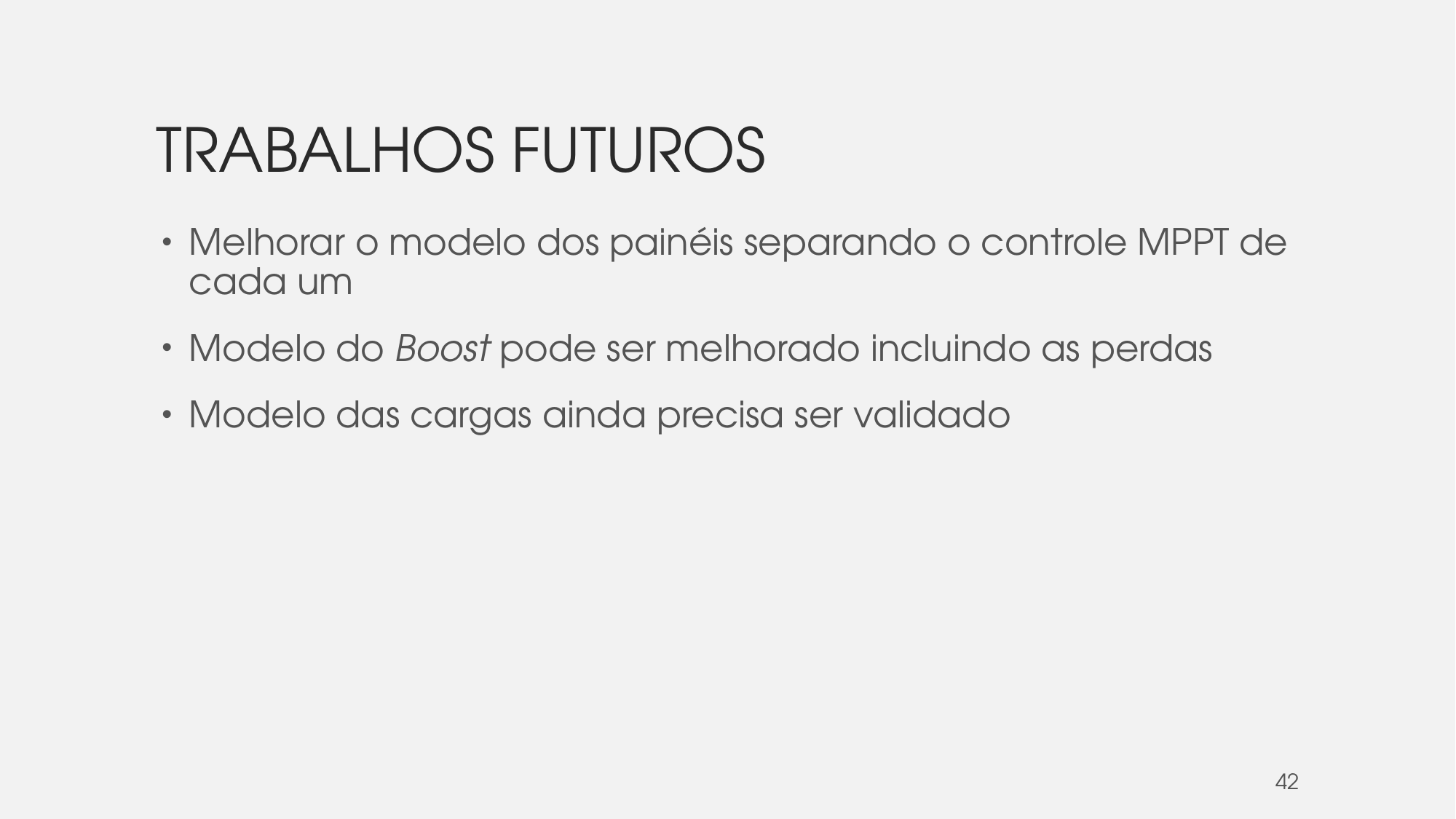

# Trabalhos futuros
Melhorar o modelo dos painéis separando o controle MPPT de cada um
Modelo do Boost pode ser melhorado incluindo as perdas
Modelo das cargas ainda precisa ser validado
42